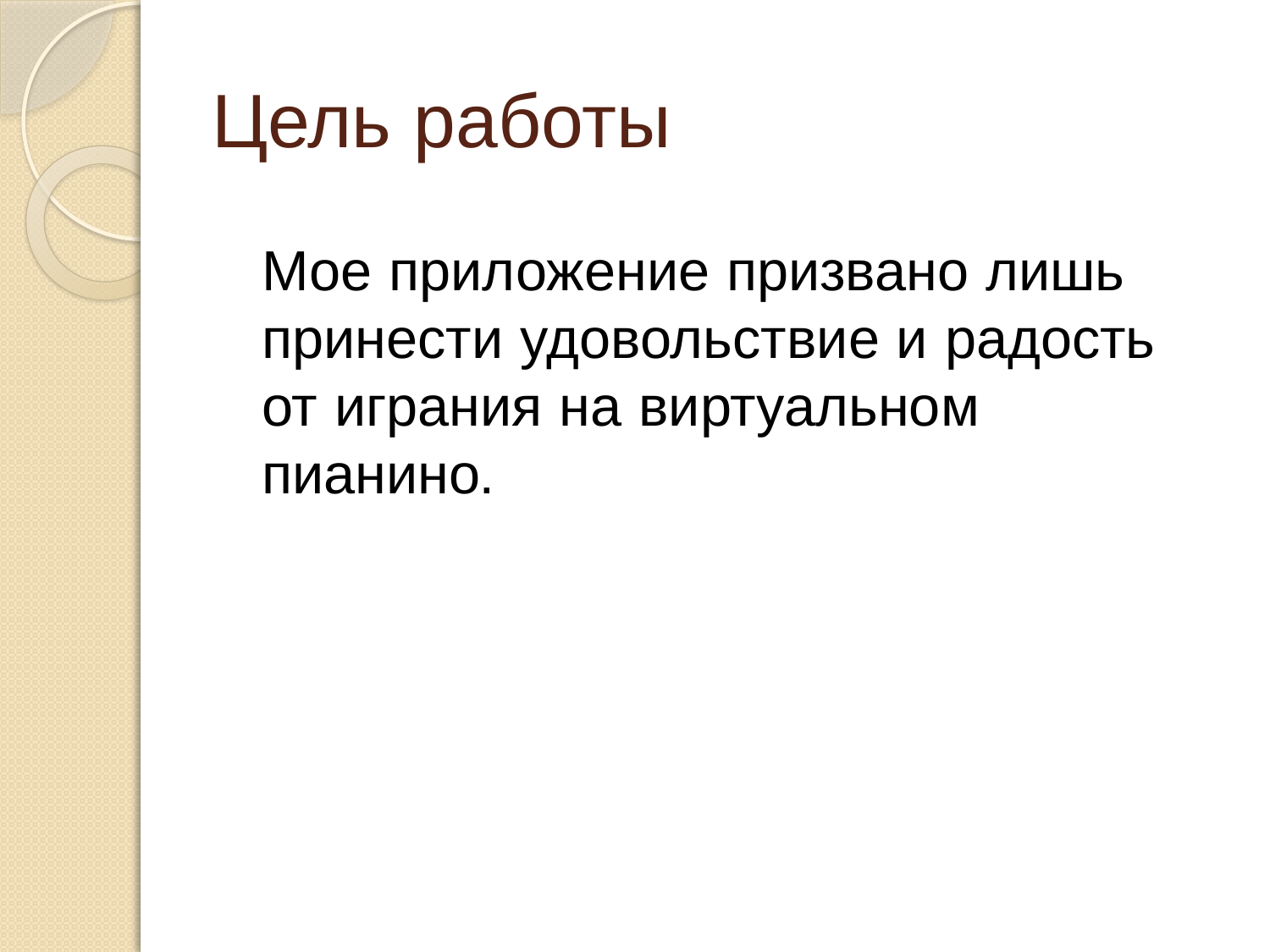

# Цель работы
	Мое приложение призвано лишь принести удовольствие и радость от играния на виртуальном пианино.